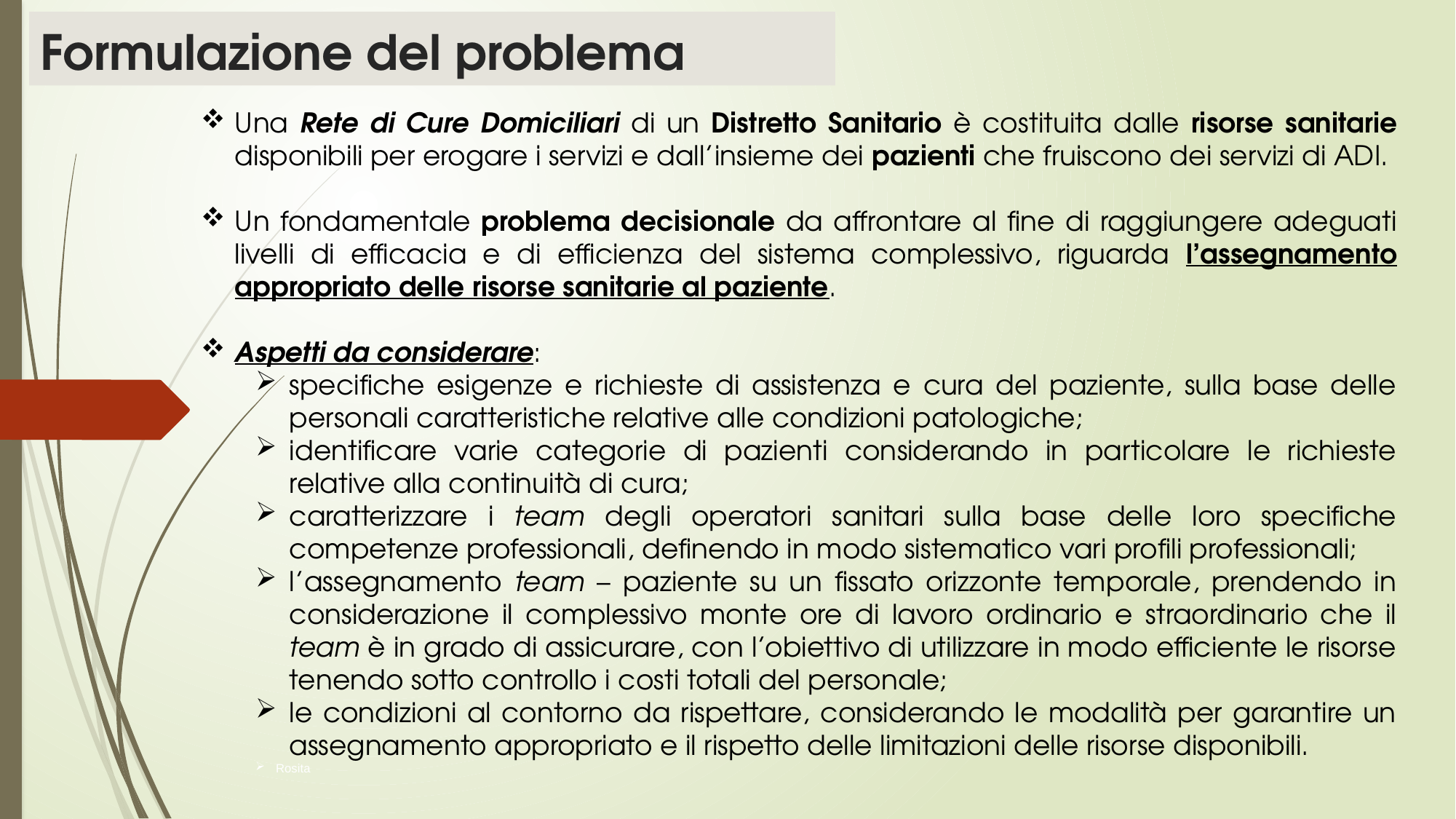

# Formulazione del problema
Una Rete di Cure Domiciliari di un Distretto Sanitario è costituita dalle risorse sanitarie disponibili per erogare i servizi e dall’insieme dei pazienti che fruiscono dei servizi di ADI.

Un fondamentale problema decisionale da affrontare al fine di raggiungere adeguati livelli di efficacia e di efficienza del sistema complessivo, riguarda l’assegnamento appropriato delle risorse sanitarie al paziente.

Aspetti da considerare:
specifiche esigenze e richieste di assistenza e cura del paziente, sulla base delle personali caratteristiche relative alle condizioni patologiche;
identificare varie categorie di pazienti considerando in particolare le richieste relative alla continuità di cura;
caratterizzare i team degli operatori sanitari sulla base delle loro specifiche competenze professionali, definendo in modo sistematico vari profili professionali;
l’assegnamento team – paziente su un fissato orizzonte temporale, prendendo in considerazione il complessivo monte ore di lavoro ordinario e straordinario che il team è in grado di assicurare, con l’obiettivo di utilizzare in modo efficiente le risorse tenendo sotto controllo i costi totali del personale;
le condizioni al contorno da rispettare, considerando le modalità per garantire un assegnamento appropriato e il rispetto delle limitazioni delle risorse disponibili.
Rosita